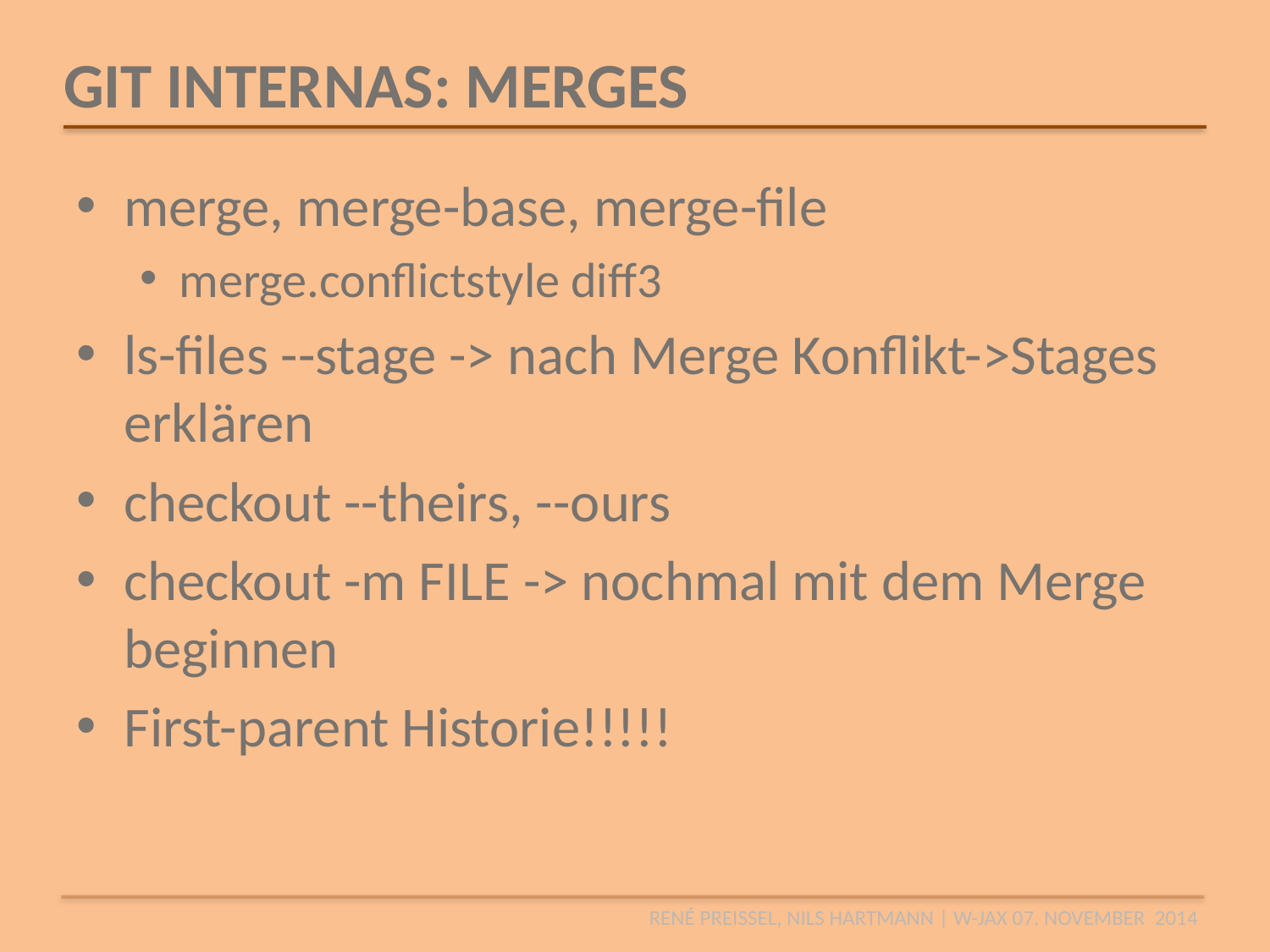

# GIT INTERNAS: MERGES
merge, merge-base, merge-file
merge.conflictstyle diff3
ls-files --stage -> nach Merge Konflikt->Stages erklären
checkout --theirs, --ours
checkout -m FILE -> nochmal mit dem Merge beginnen
First-parent Historie!!!!!